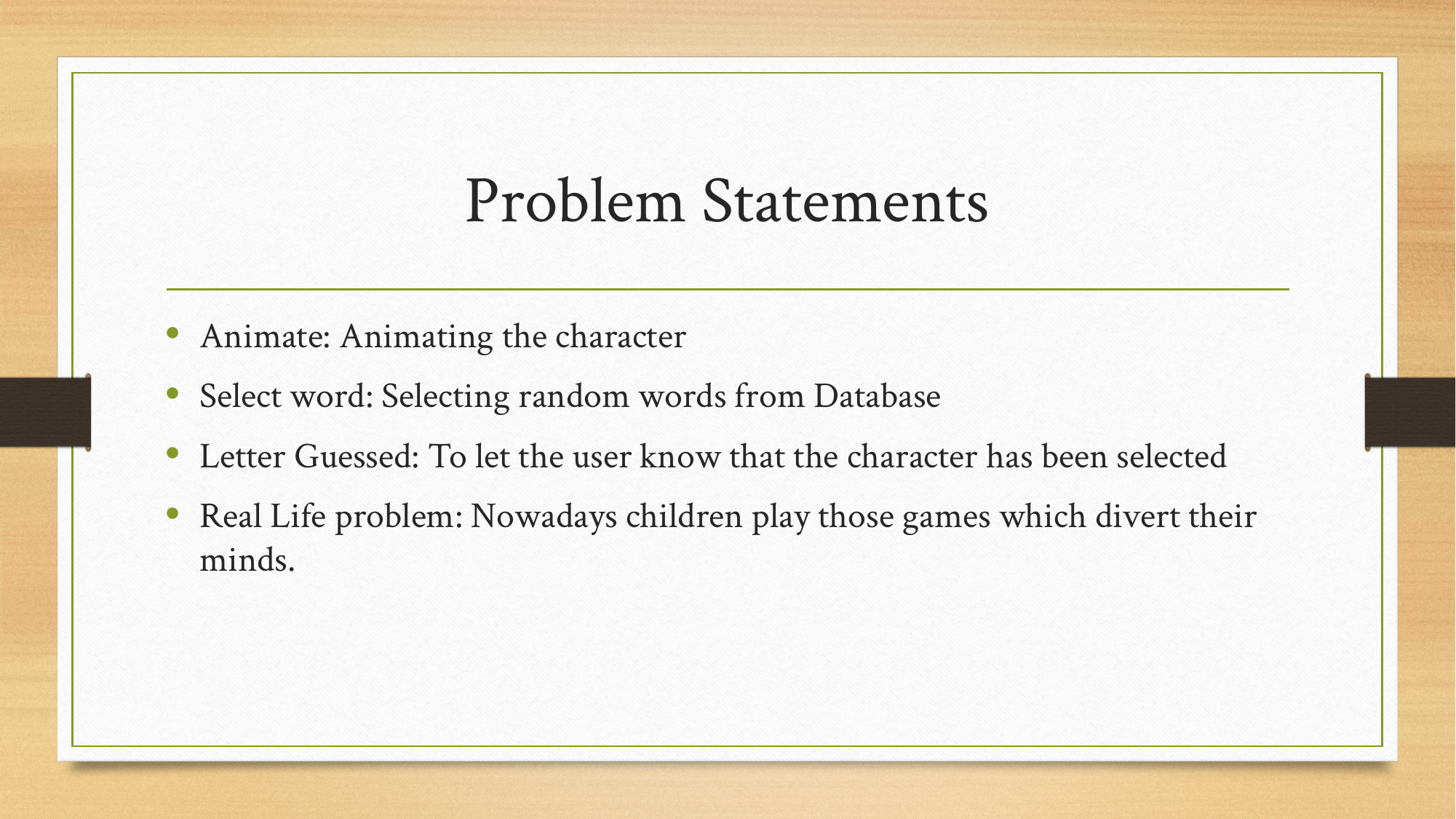

# Problem Statements
Animate: Animating the character
Select word: Selecting random words from Database
Letter Guessed: To let the user know that the character has been selected
Real Life problem: Nowadays children play those games which divert their minds.